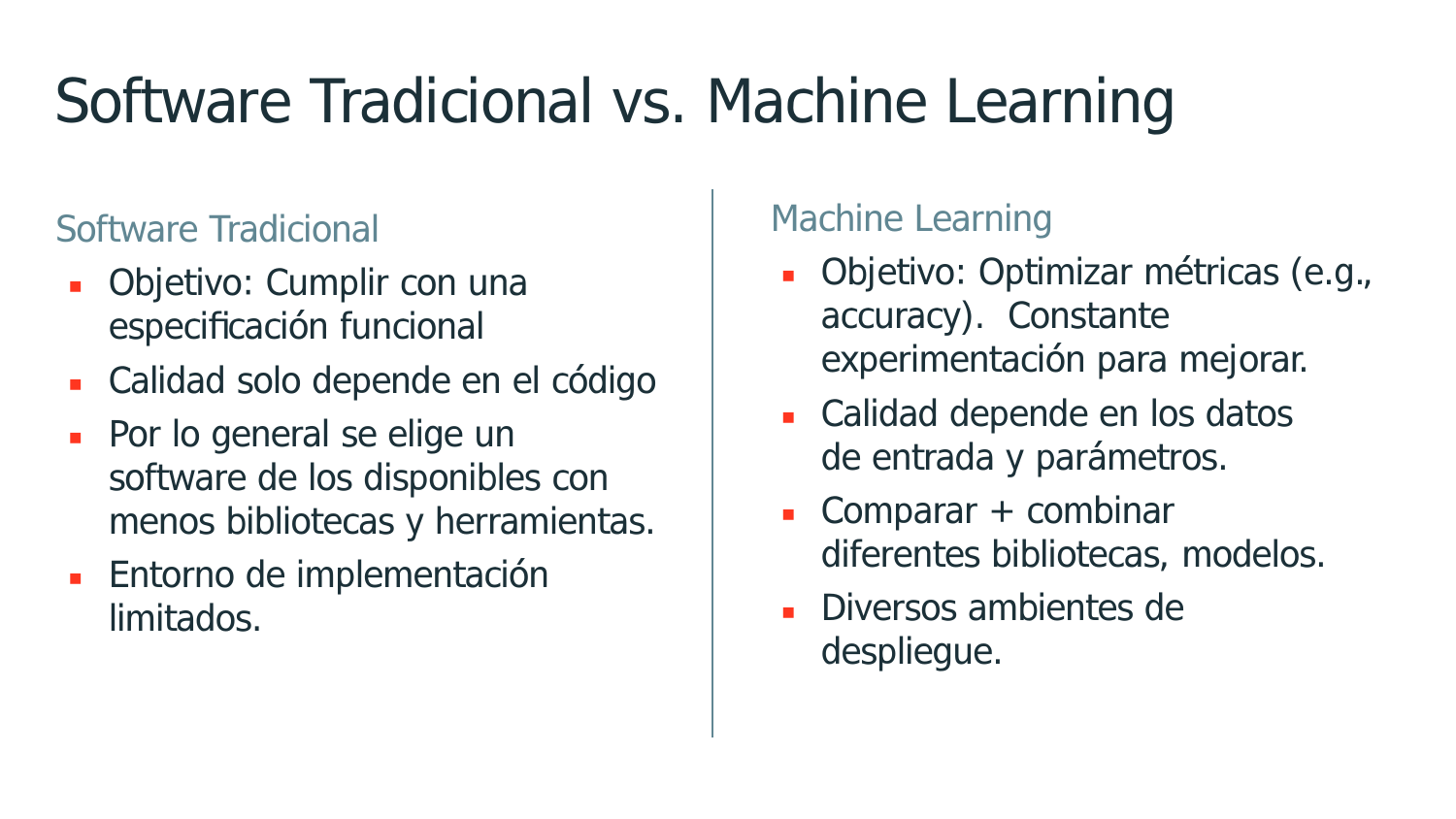

# Software Tradicional vs. Machine Learning

Machine Learning
Objetivo: Optimizar métricas (e.g., accuracy).  Constante experimentación para mejorar.
Calidad depende en los datos de entrada y parámetros.
Comparar + combinar diferentes bibliotecas, modelos.
Diversos ambientes de despliegue.
Software Tradicional
Objetivo: Cumplir con una especificación funcional
Calidad solo depende en el código
Por lo general se elige un software de los disponibles con menos bibliotecas y herramientas.
Entorno de implementación limitados.